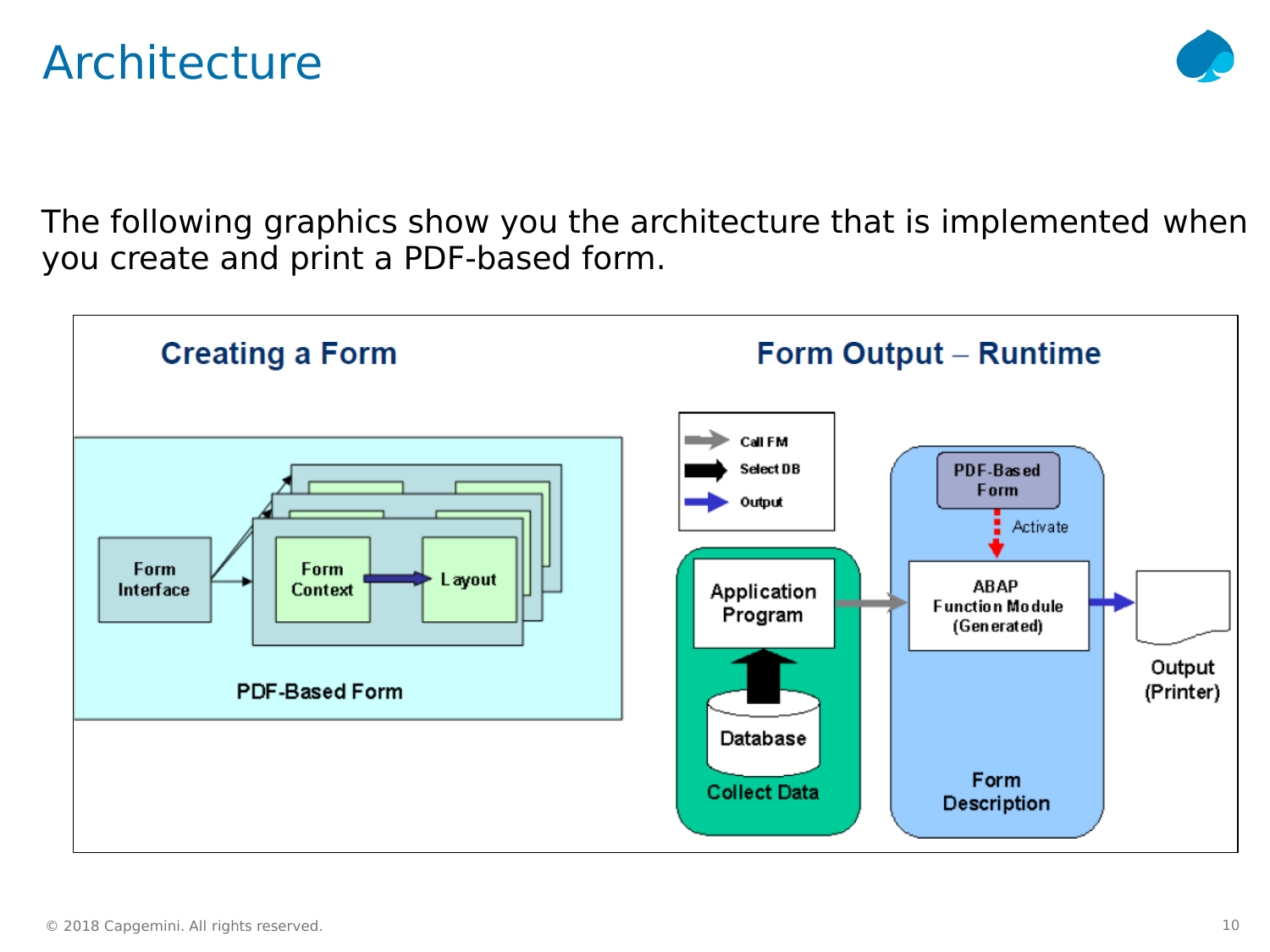

# Architecture
The following graphics show you the architecture that is implemented when
you create and print a PDF-based form.

10
© 2018 Capgemini. All rights reserved.